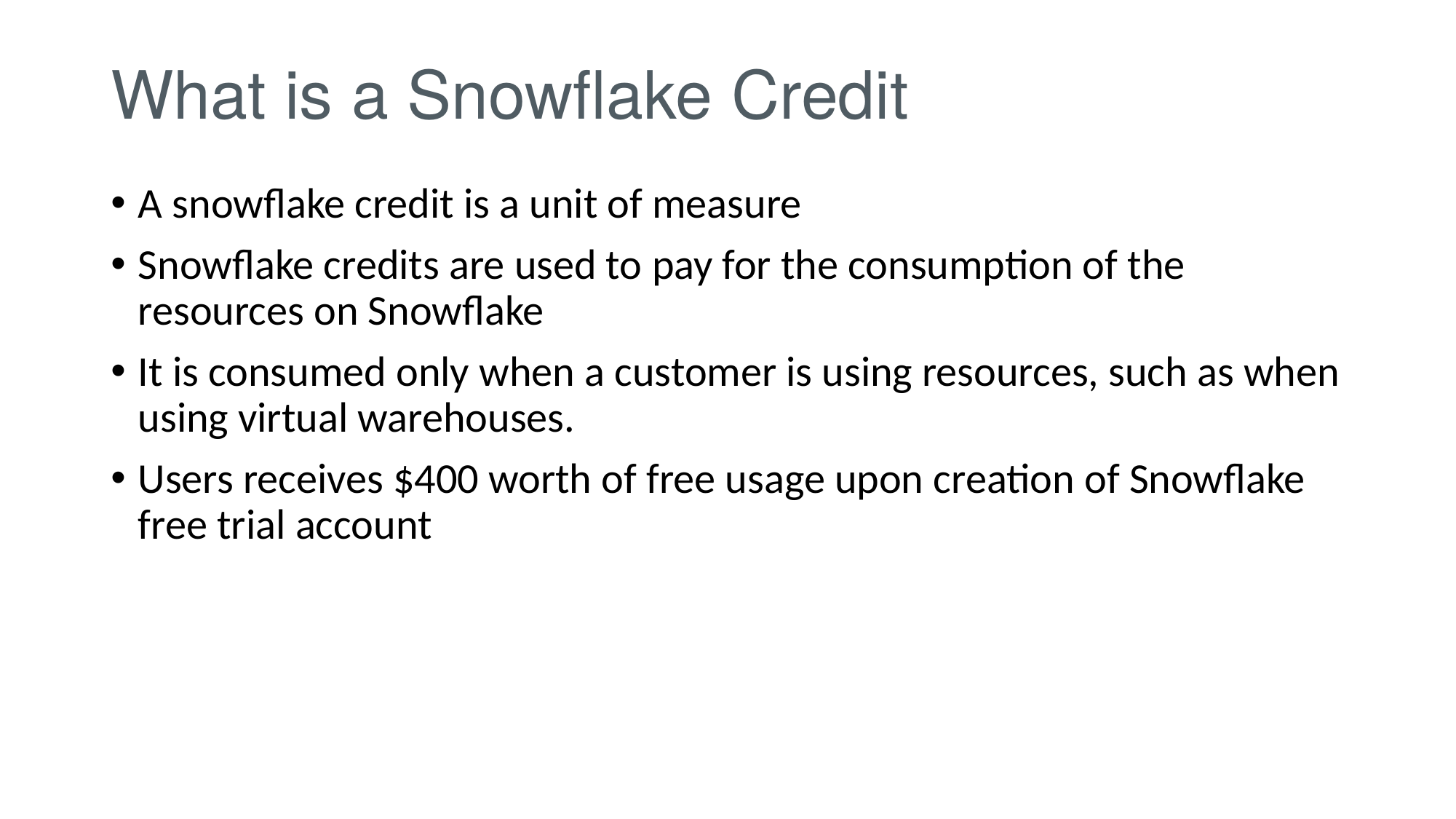

# What is a Snowflake Credit
A snowflake credit is a unit of measure
Snowflake credits are used to pay for the consumption of the resources on Snowflake
It is consumed only when a customer is using resources, such as when using virtual warehouses.
Users receives $400 worth of free usage upon creation of Snowflake free trial account